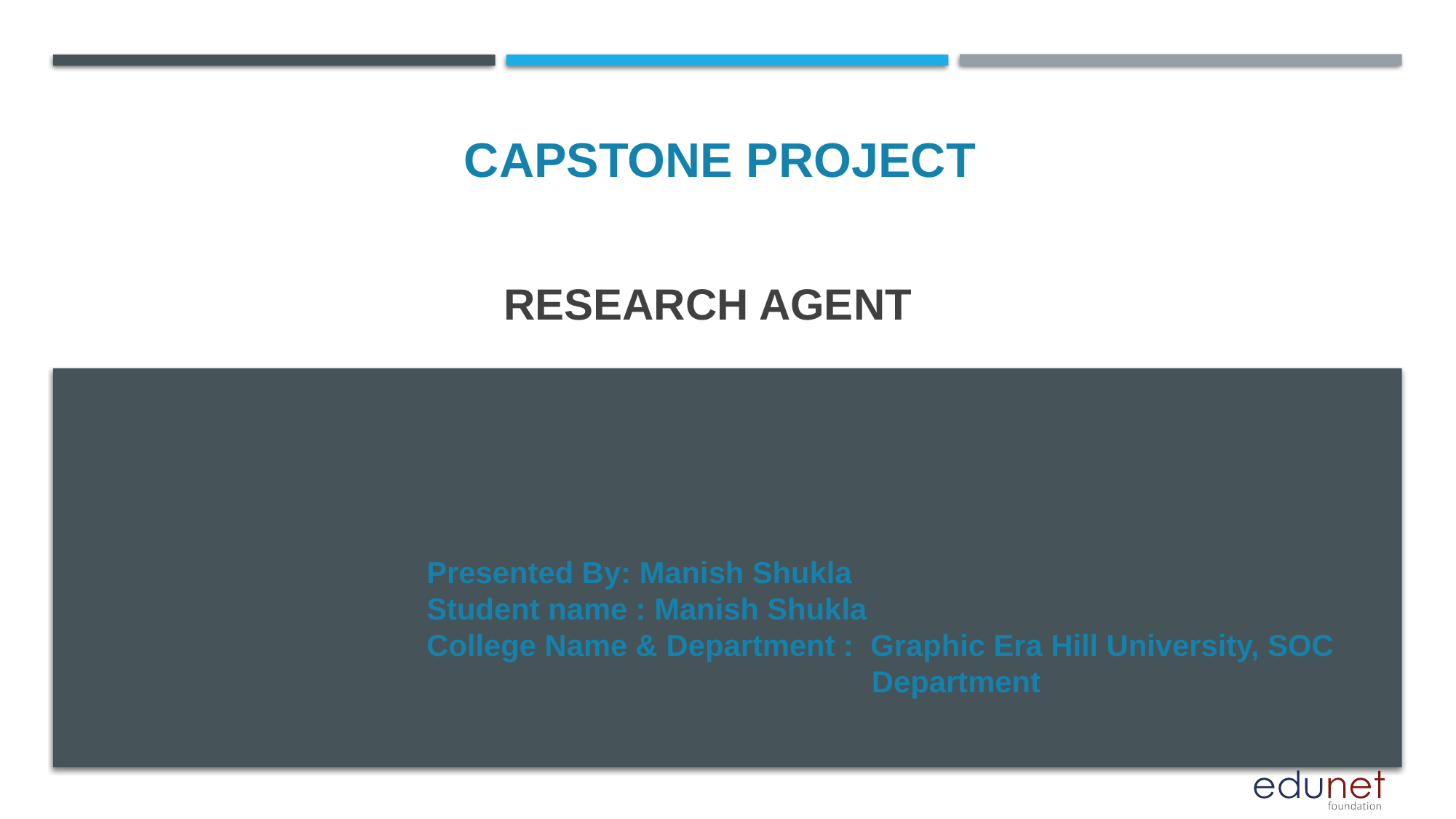

CAPSTONE PROJECT
# Research Agent
Presented By: Manish Shukla
Student name : Manish Shukla
College Name & Department :  Graphic Era Hill University, SOC 					 Department